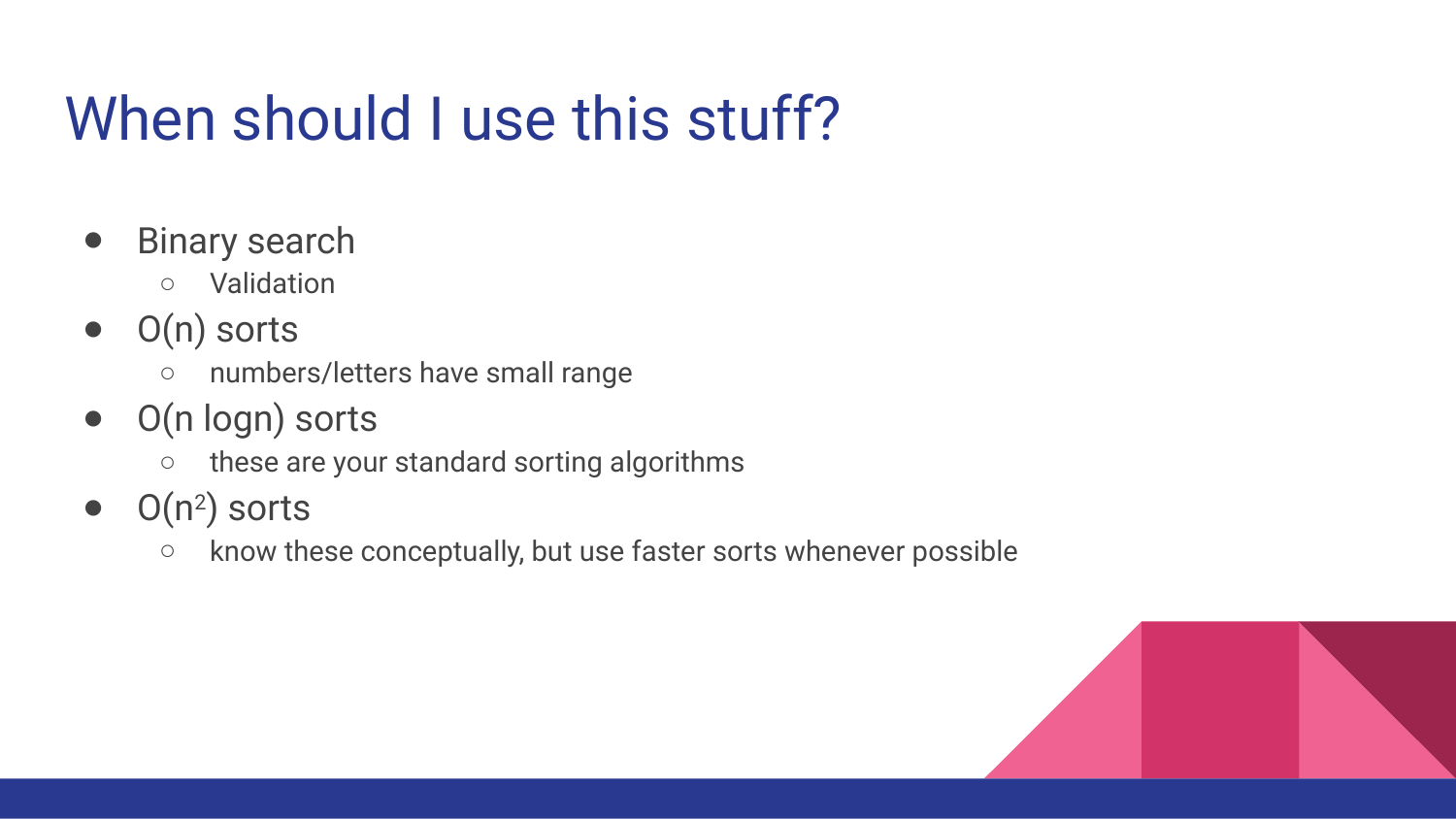

# When should I use this stuff?
Binary search
Validation
O(n) sorts
numbers/letters have small range
O(n logn) sorts
these are your standard sorting algorithms
O(n2) sorts
know these conceptually, but use faster sorts whenever possible